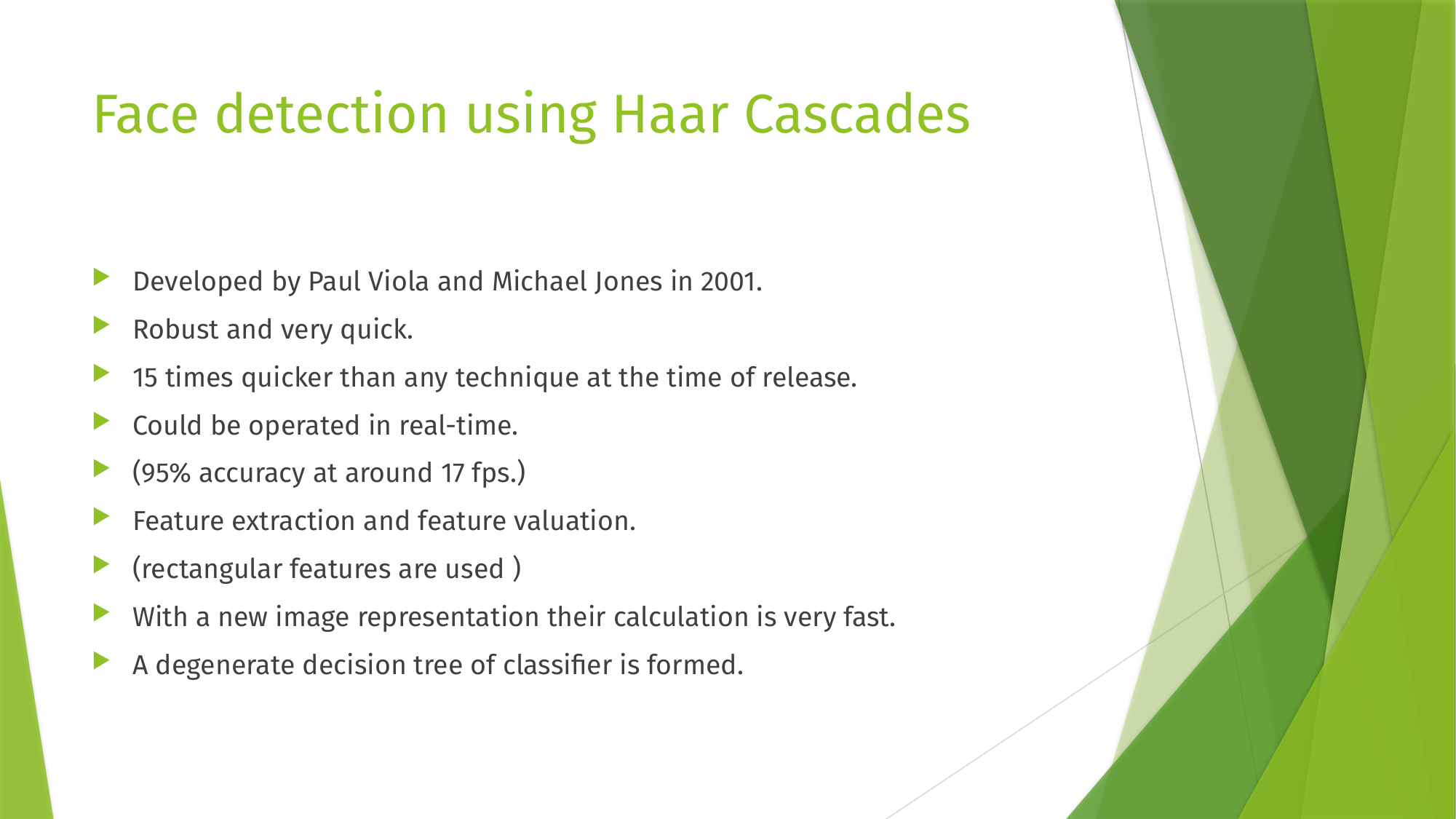

# Face detection using Haar Cascades
Developed by Paul Viola and Michael Jones in 2001.
Robust and very quick.
15 times quicker than any technique at the time of release.
Could be operated in real-time.
(95% accuracy at around 17 fps.)
Feature extraction and feature valuation.
(rectangular features are used )
With a new image representation their calculation is very fast.
A degenerate decision tree of classifier is formed.